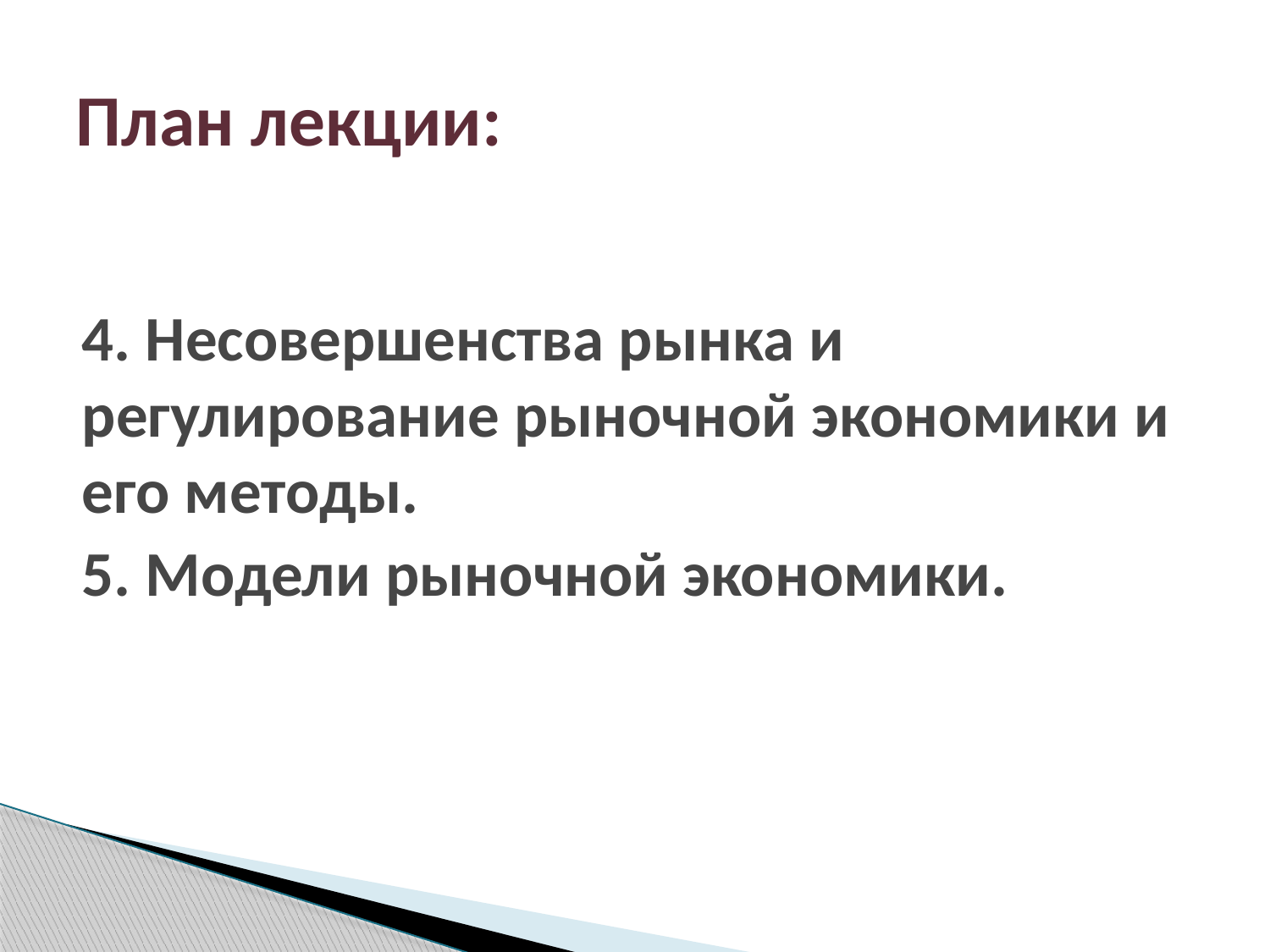

# План лекции:

4. Несовершенства рынка и регулирование рыночной экономики и его методы.
5. Модели рыночной экономики.